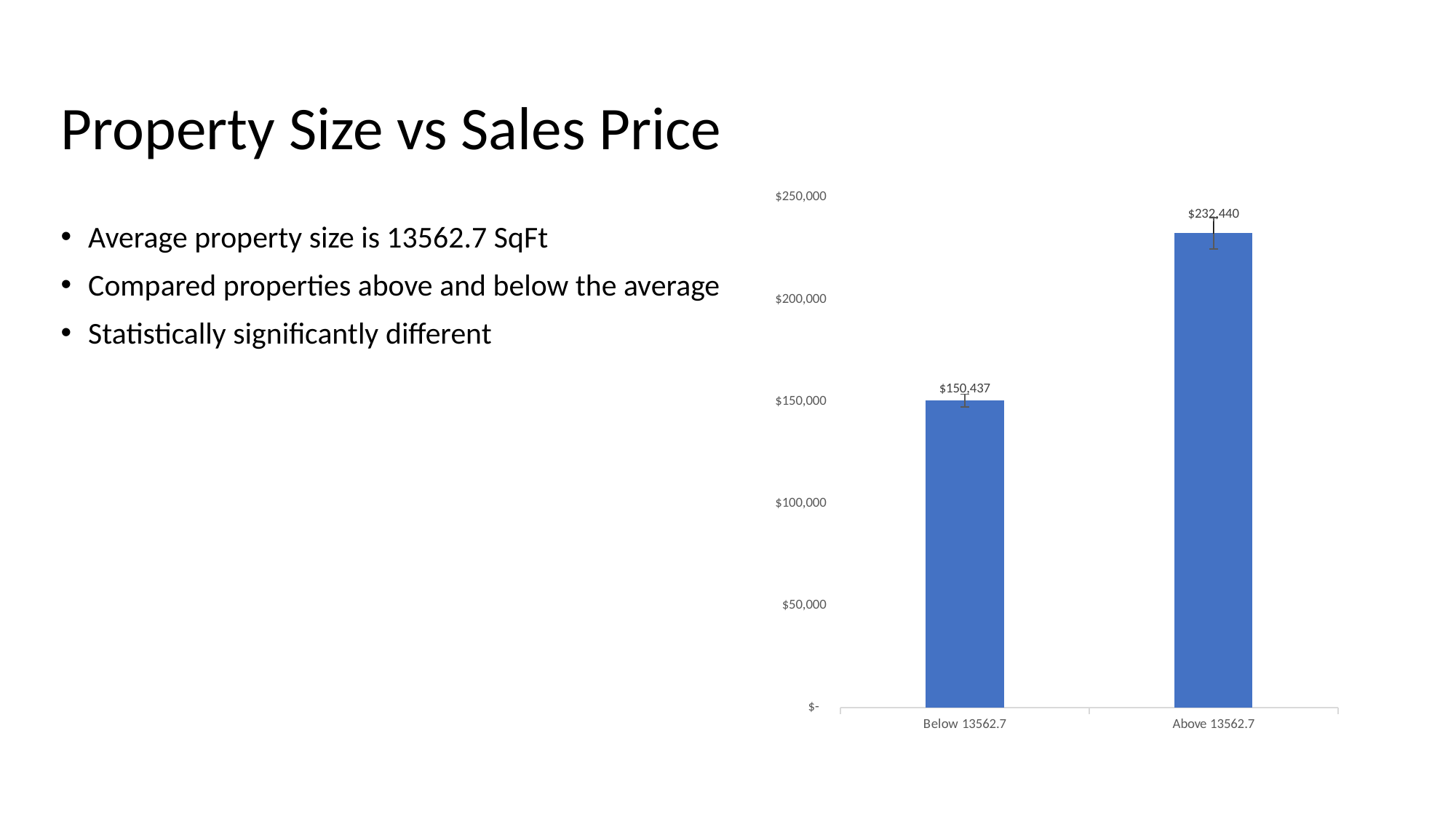

# Property Size vs Sales Price

### Chart

| Category |  |
|---|---|
| Below 13562.7 | 150437.49888641425 |
| Above 13562.7 | 232439.84057971014 |
Average property size is 13562.7 SqFt
Compared properties above and below the average
Statistically significantly different